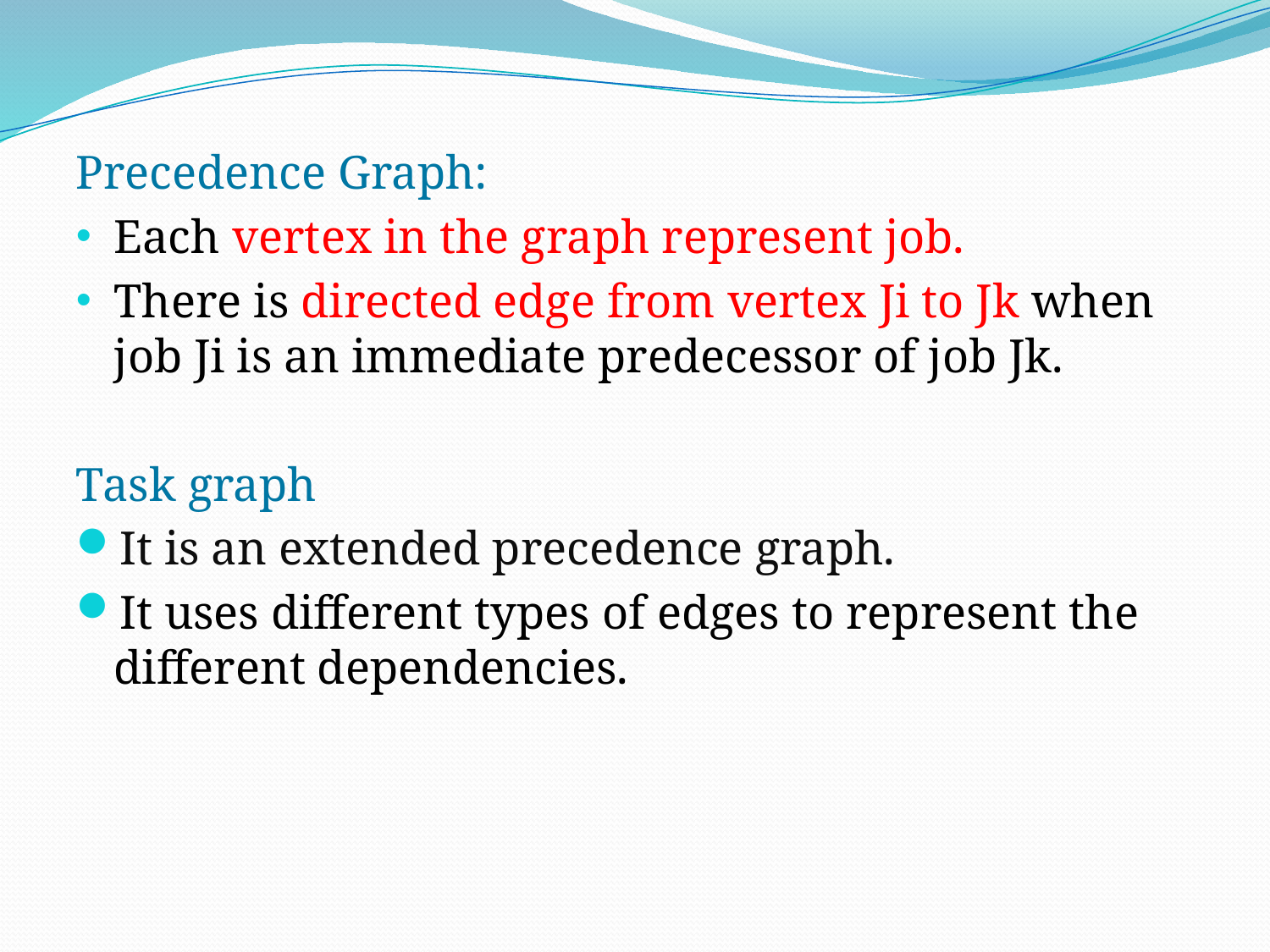

Precedence Graph:
Each vertex in the graph represent job.
There is directed edge from vertex Ji to Jk when job Ji is an immediate predecessor of job Jk.

Task graph
It is an extended precedence graph.
It uses different types of edges to represent the different dependencies.